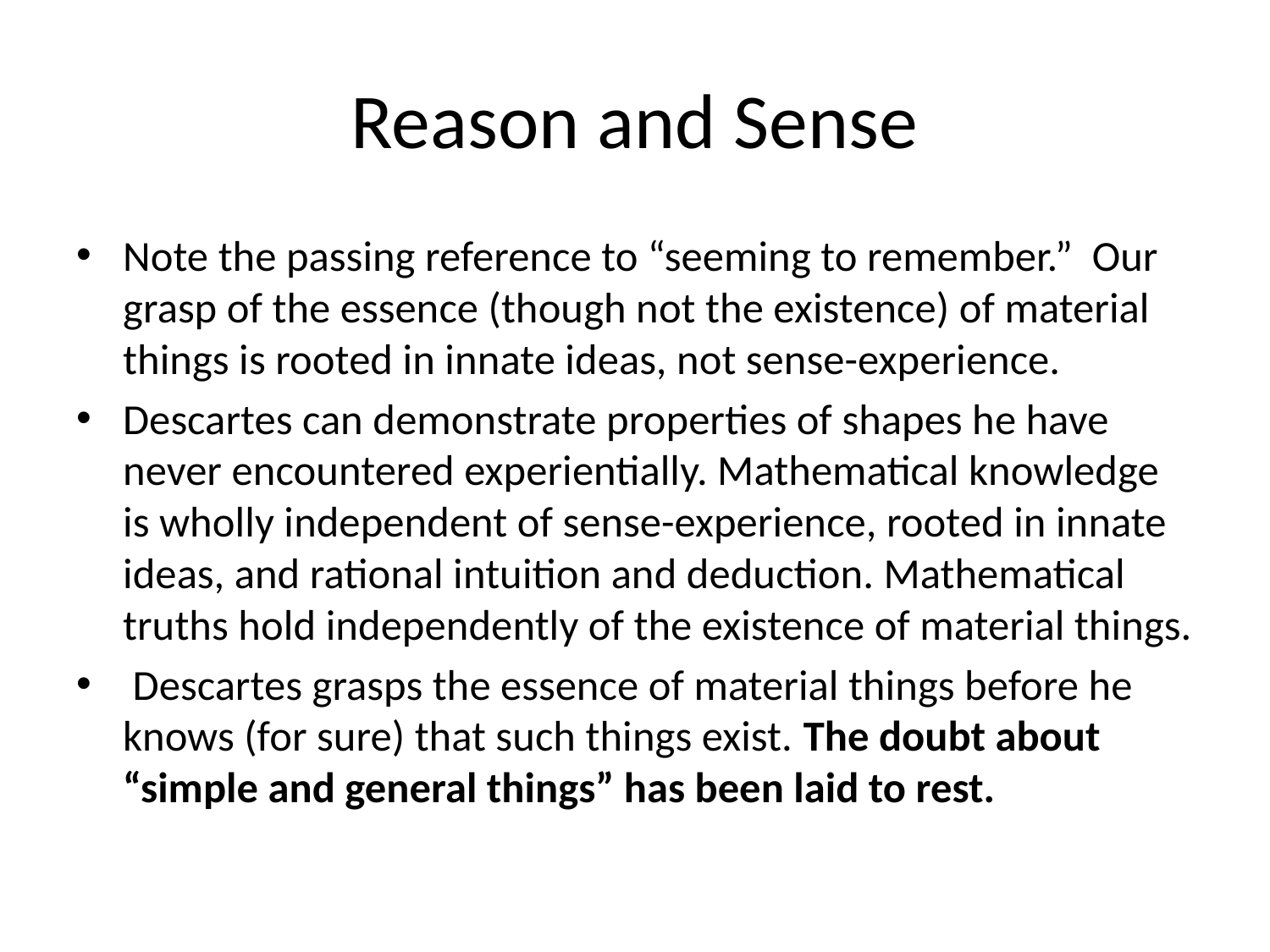

# Reason and Sense
Note the passing reference to “seeming to remember.”  Our grasp of the essence (though not the existence) of material things is rooted in innate ideas, not sense-experience.
Descartes can demonstrate properties of shapes he have never encountered experientially. Mathematical knowledge is wholly independent of sense-experience, rooted in innate ideas, and rational intuition and deduction. Mathematical truths hold independently of the existence of material things.
 Descartes grasps the essence of material things before he knows (for sure) that such things exist. The doubt about “simple and general things” has been laid to rest.